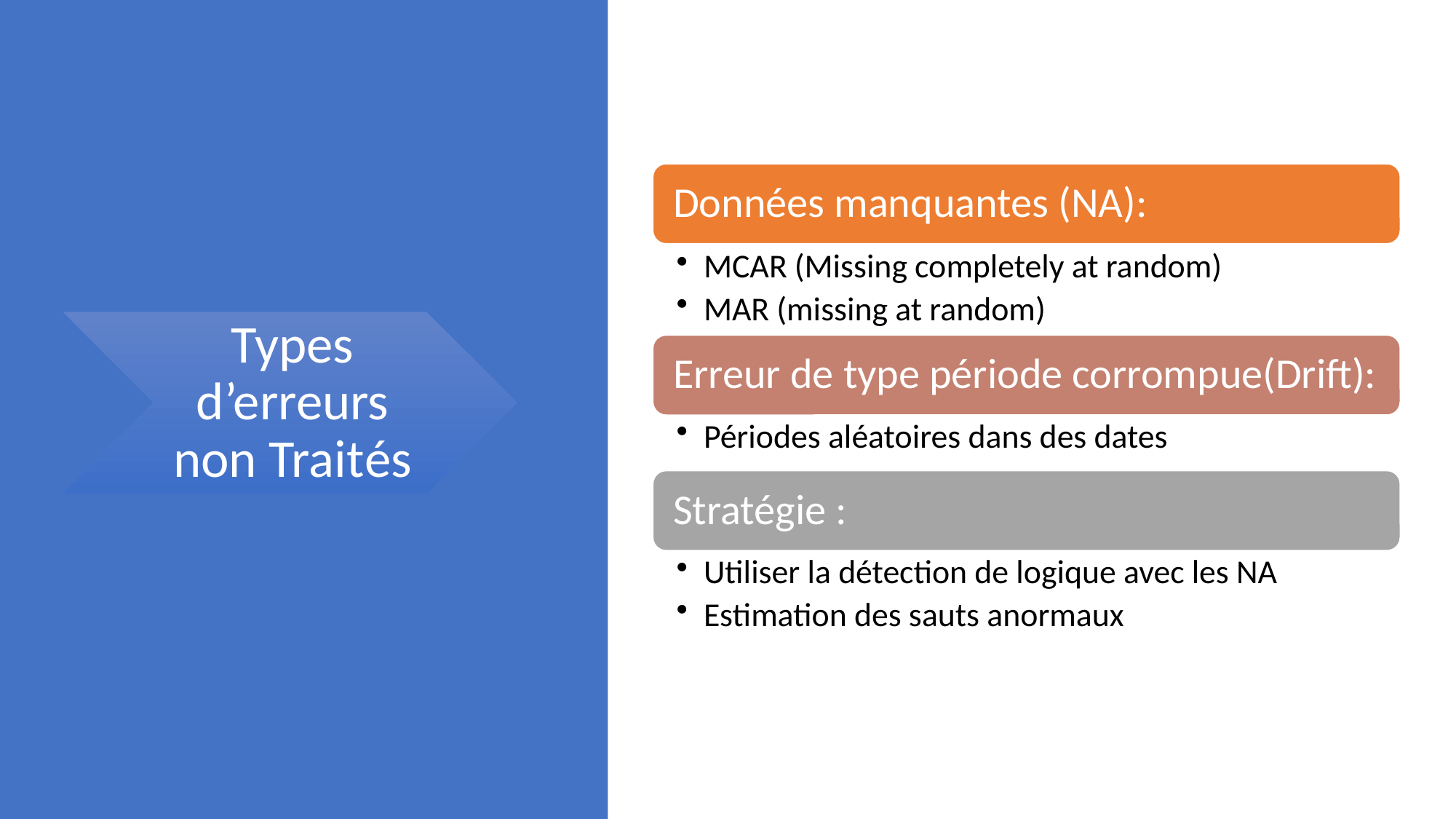

Types d’erreurs non Traités
Données manquantes (NA):
MCAR (Missing completely at random)
MAR (missing at random)
Erreur de type période corrompue(Drift):
Périodes aléatoires dans des dates
Stratégie :
Utiliser la détection de logique avec les NA
Estimation des sauts anormaux